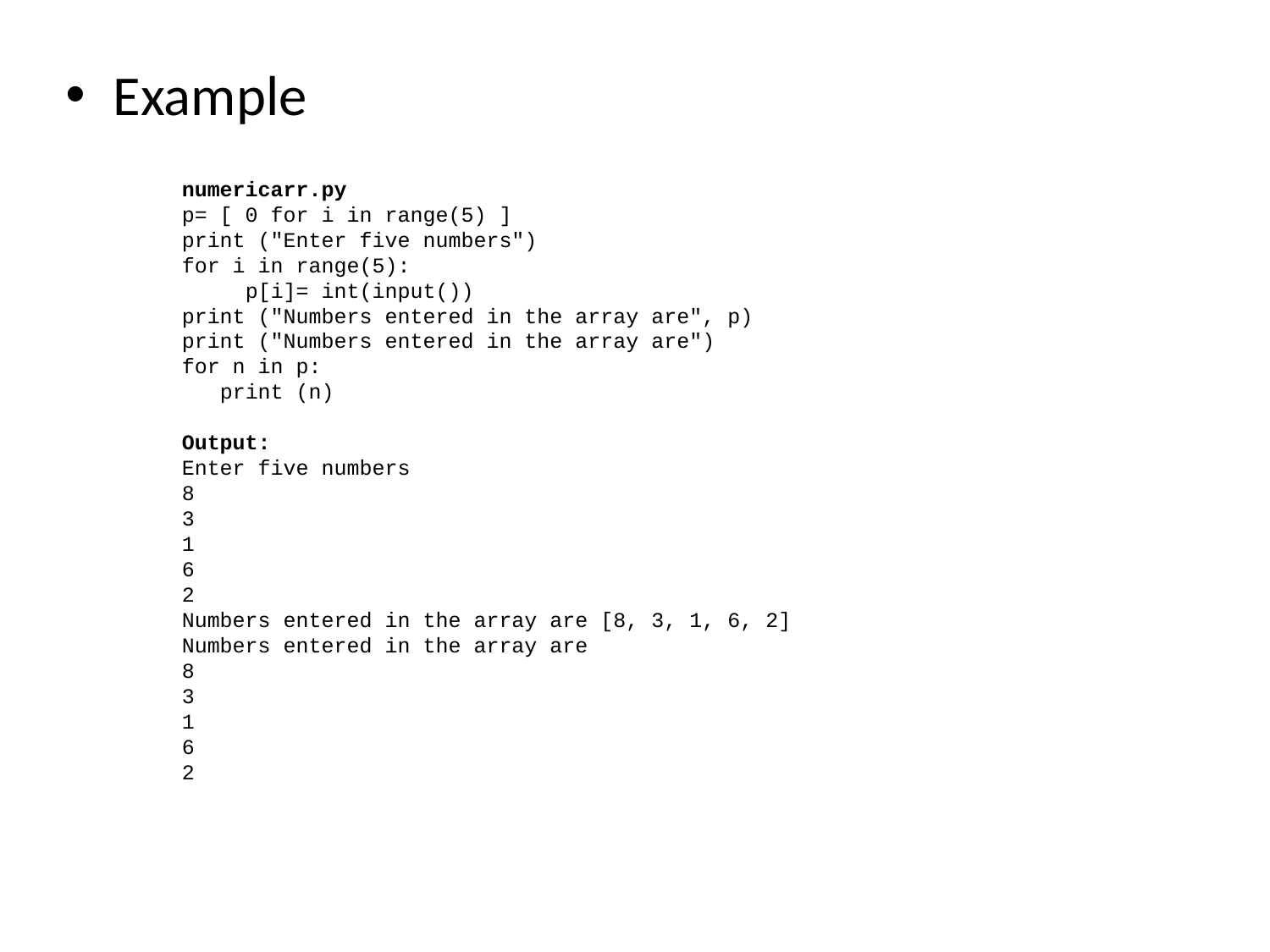

Example
numericarr.py
p= [ 0 for i in range(5) ]
print ("Enter five numbers")
for i in range(5):
     p[i]= int(input())
print ("Numbers entered in the array are", p)
print ("Numbers entered in the array are")
for n in p:
   print (n)

Output:
Enter five numbers
8
3
1
6
2
Numbers entered in the array are [8, 3, 1, 6, 2]
Numbers entered in the array are
8
3
1
6
2